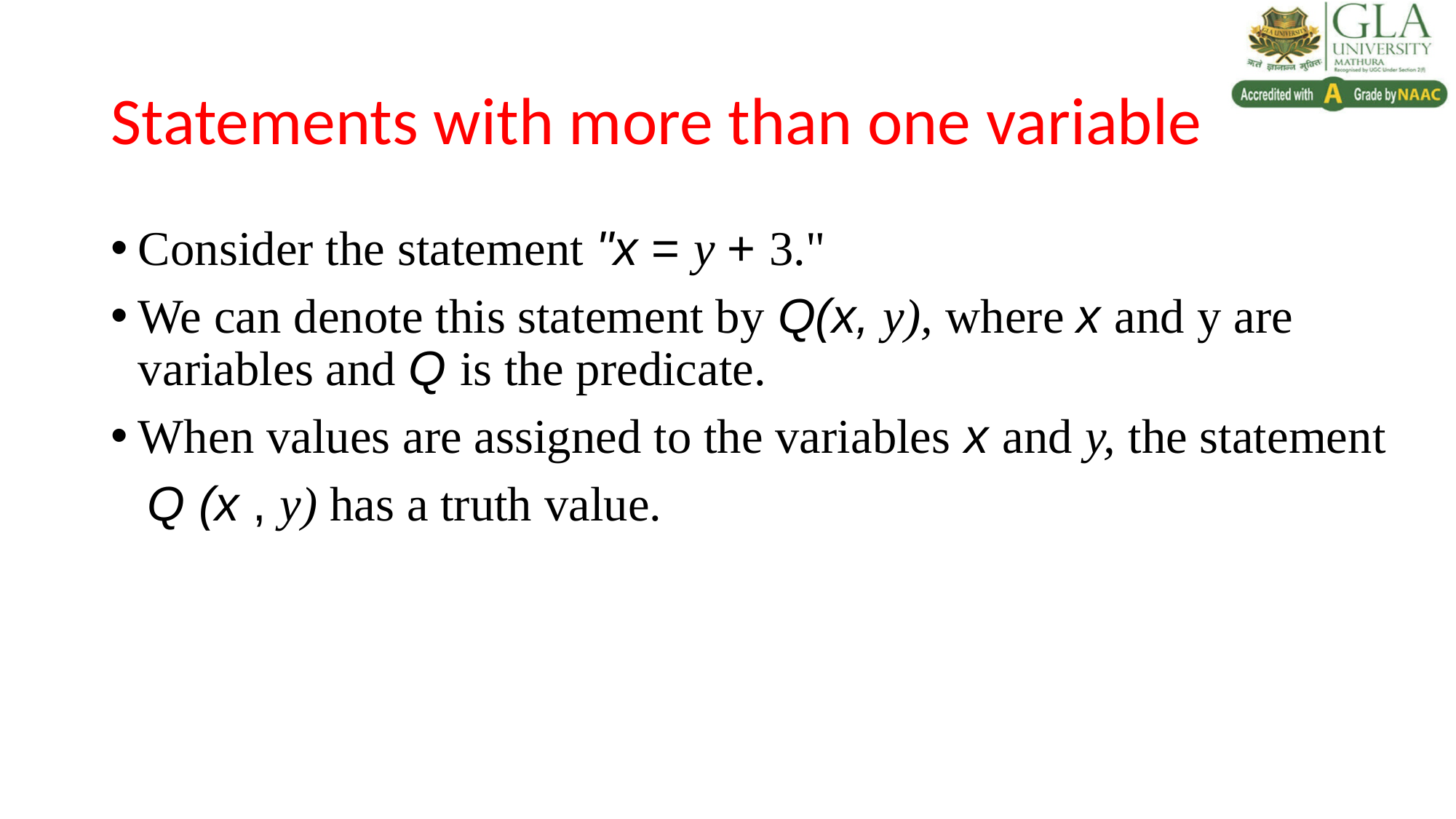

# Statements with more than one variable
Consider the statement "x = y + 3."
We can denote this statement by Q(x, y), where x and y are variables and Q is the predicate.
When values are assigned to the variables x and y, the statement
   Q (x , y) has a truth value.